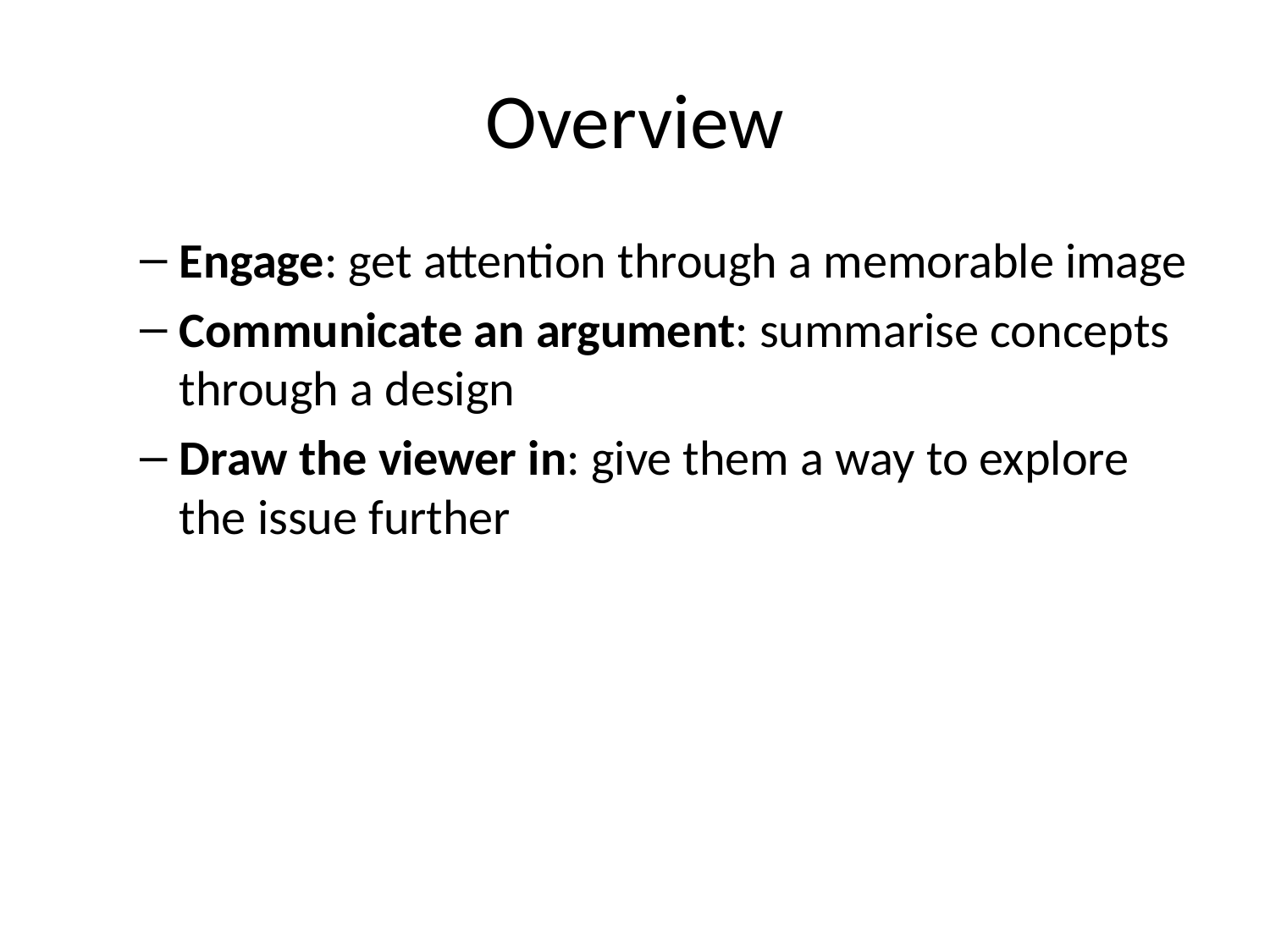

# Overview
Engage: get attention through a memorable image
Communicate an argument: summarise concepts through a design
Draw the viewer in: give them a way to explore the issue further